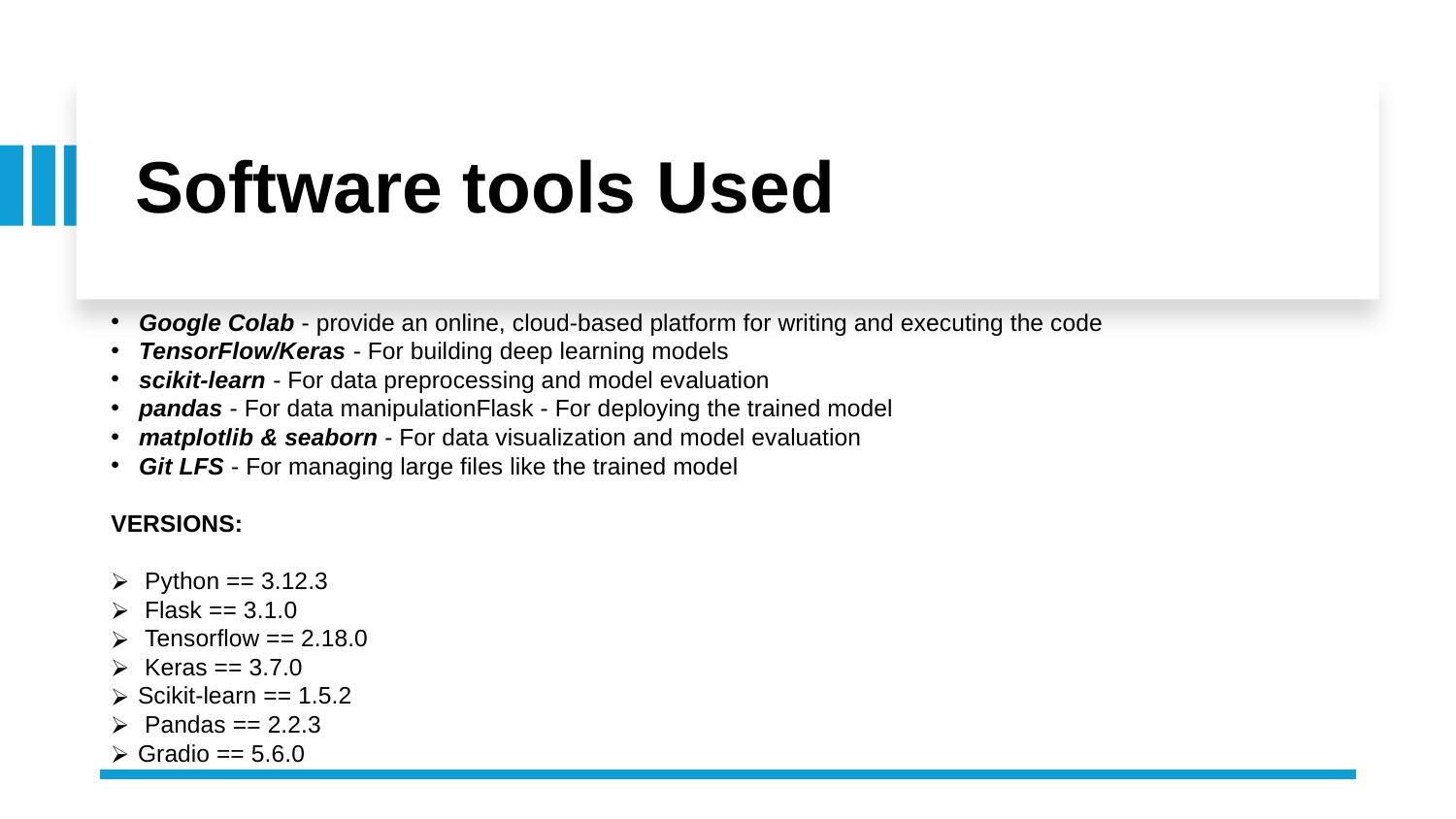

# Software tools Used

Google Colab - provide an online, cloud-based platform for writing and executing the code
TensorFlow/Keras - For building deep learning models
scikit-learn - For data preprocessing and model evaluation
pandas - For data manipulationFlask - For deploying the trained model
matplotlib & seaborn - For data visualization and model evaluation
Git LFS - For managing large files like the trained model

VERSIONS:

 Python == 3.12.3
 Flask == 3.1.0
 Tensorflow == 2.18.0
 Keras == 3.7.0
Scikit-learn == 1.5.2
 Pandas == 2.2.3
Gradio == 5.6.0